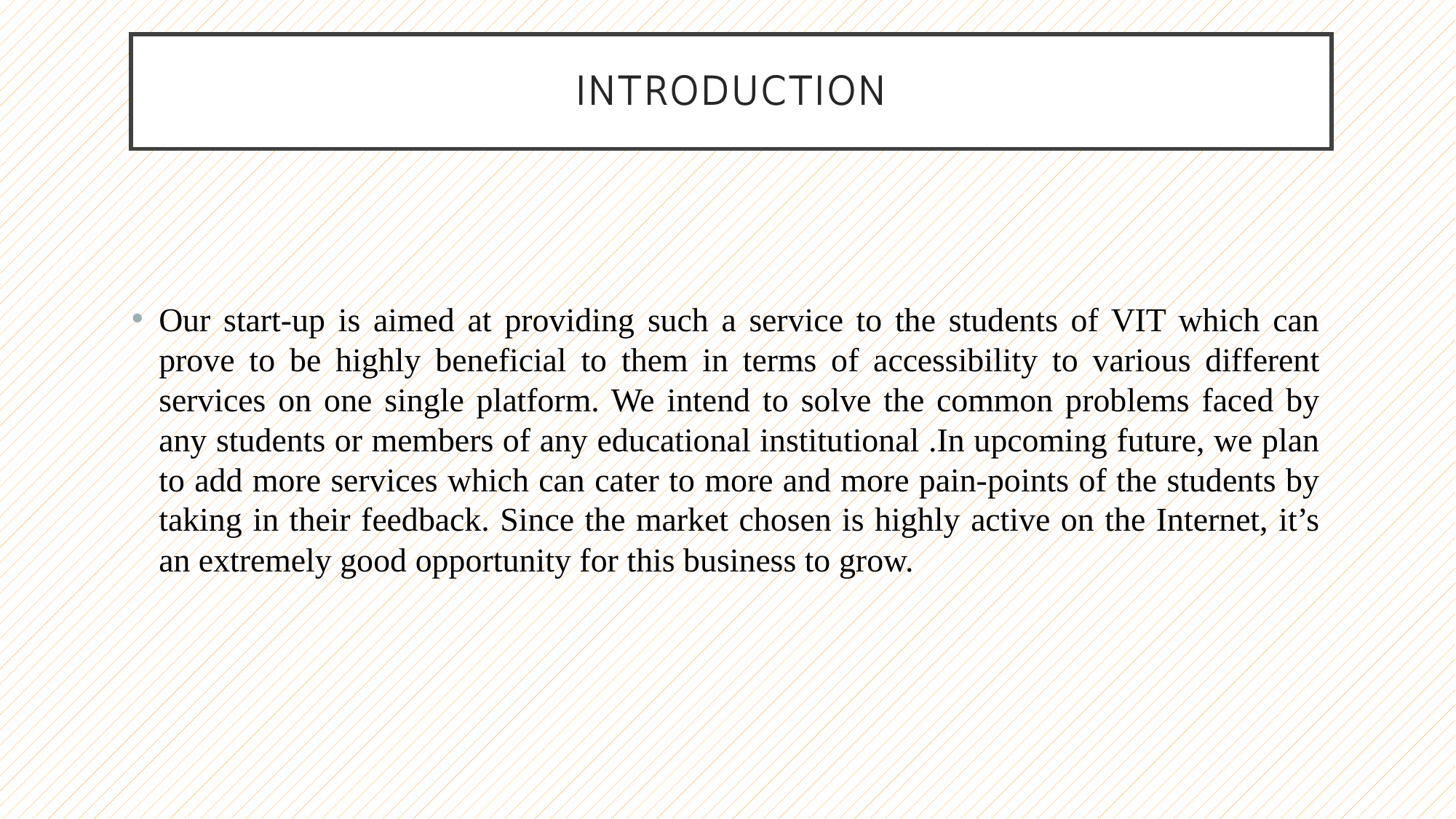

# Introduction
Our start-up is aimed at providing such a service to the students of VIT which can prove to be highly beneficial to them in terms of accessibility to various different services on one single platform. We intend to solve the common problems faced by any students or members of any educational institutional .In upcoming future, we plan to add more services which can cater to more and more pain-points of the students by taking in their feedback. Since the market chosen is highly active on the Internet, it’s an extremely good opportunity for this business to grow.